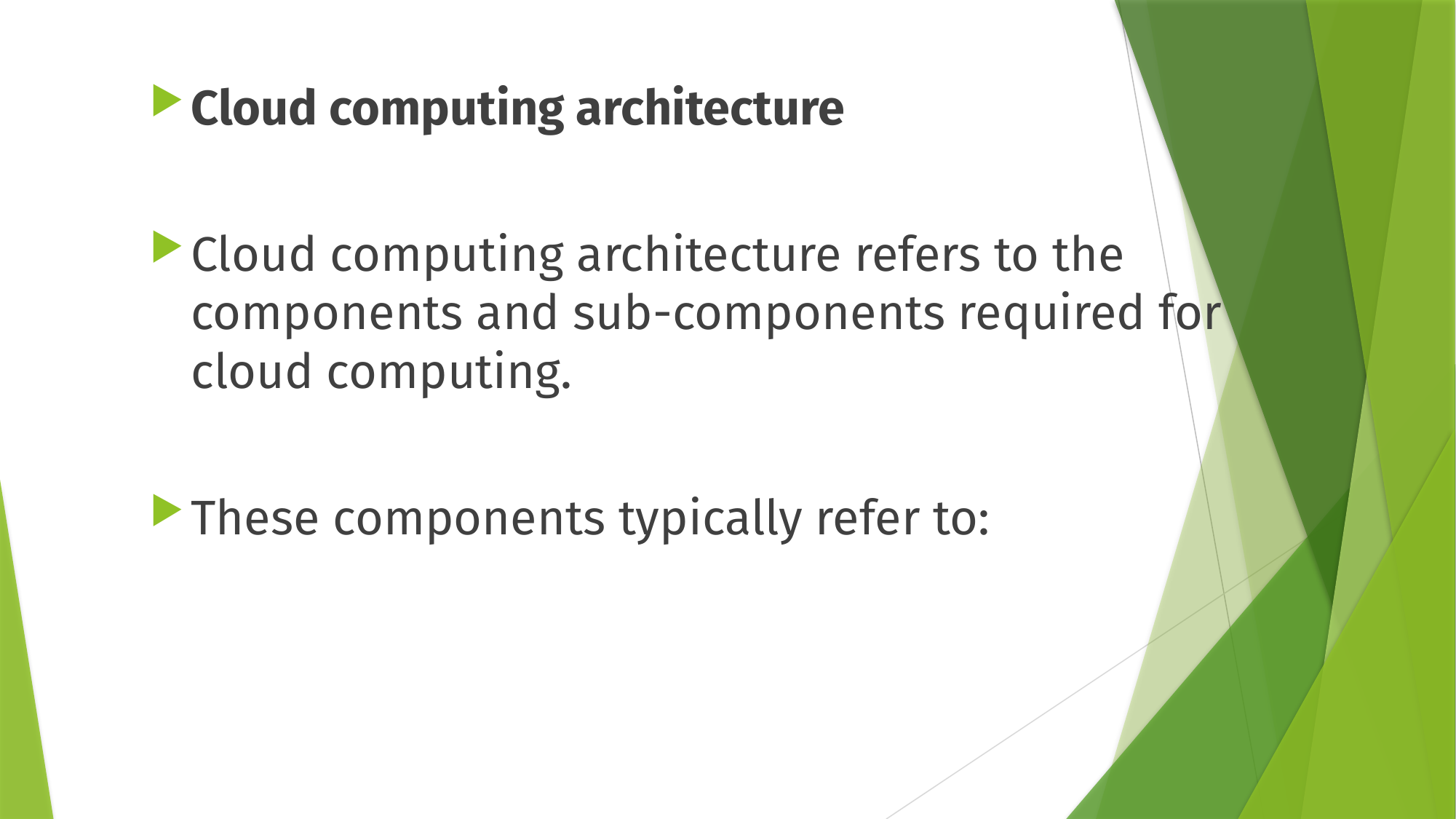

Cloud computing architecture

Cloud computing architecture refers to the components and sub-components required for cloud computing.

These components typically refer to: